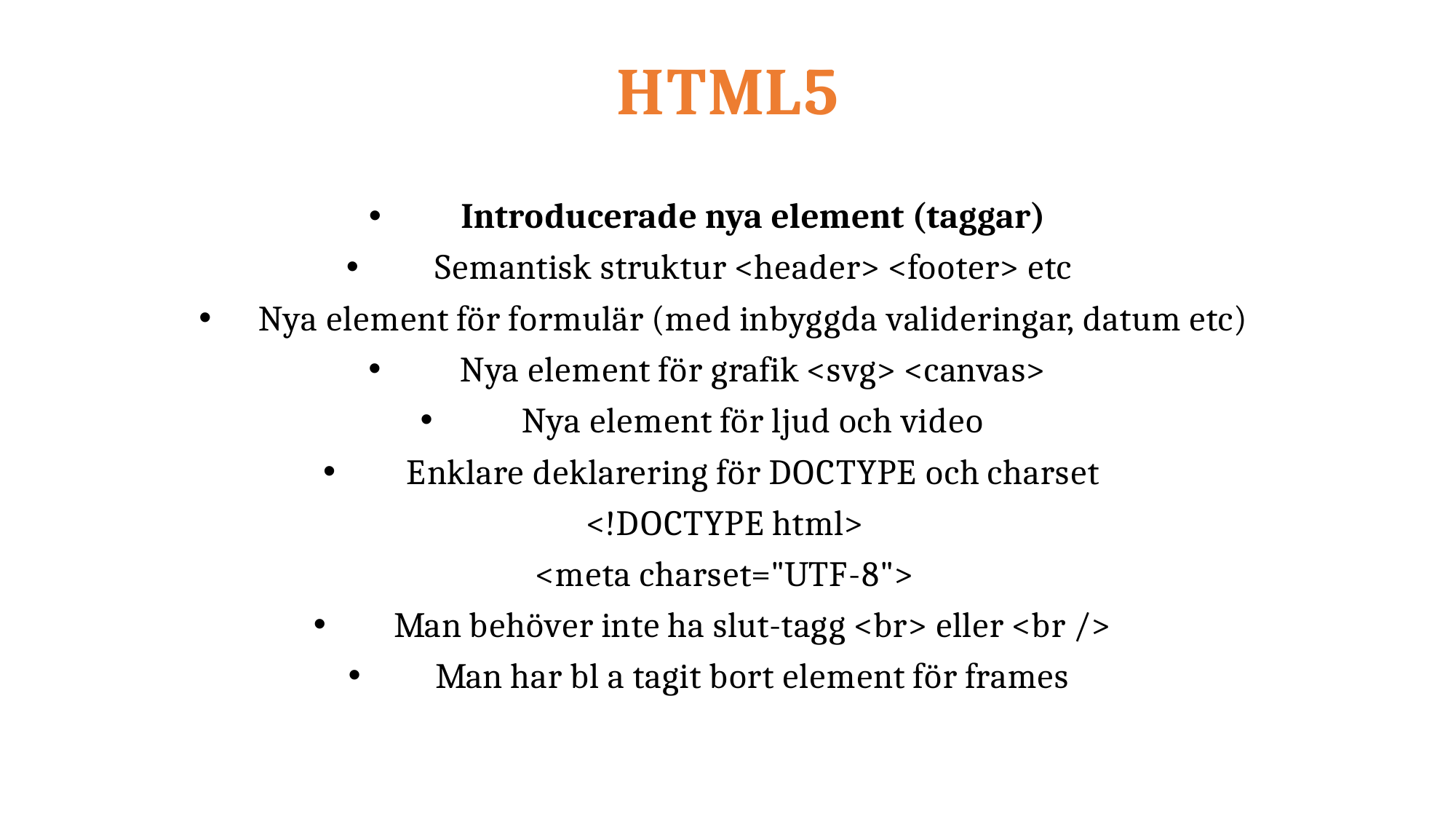

# HTML5
Introducerade nya element (taggar)
Semantisk struktur <header> <footer> etc
Nya element för formulär (med inbyggda valideringar, datum etc)
Nya element för grafik <svg> <canvas>
Nya element för ljud och video
Enklare deklarering för DOCTYPE och charset
<!DOCTYPE html>
<meta charset="UTF-8">
Man behöver inte ha slut-tagg <br> eller <br />
Man har bl a tagit bort element för frames